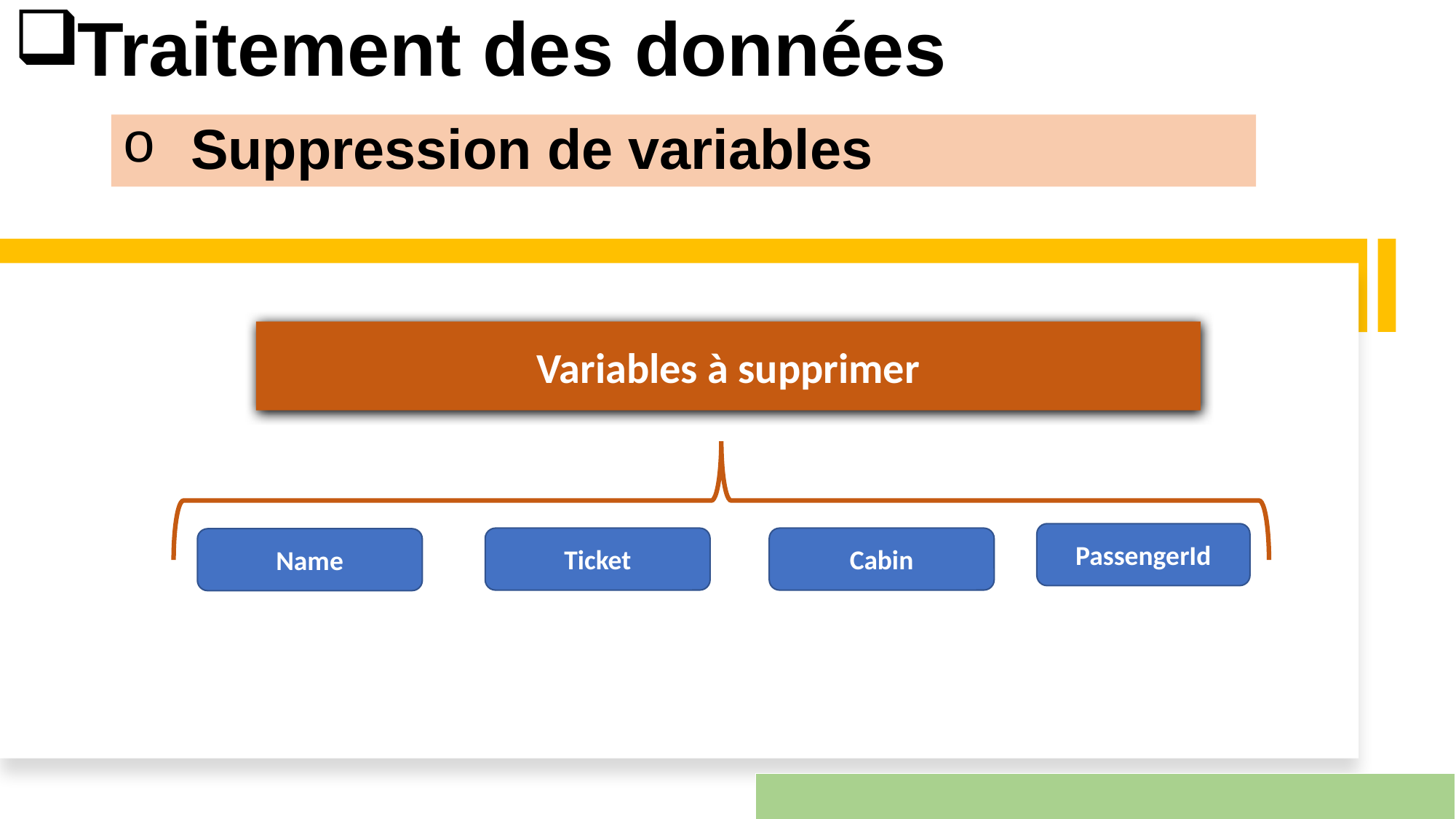

# Traitement des données
Suppression de variables

Variables à supprimer
PassengerId
Ticket
Cabin
Name